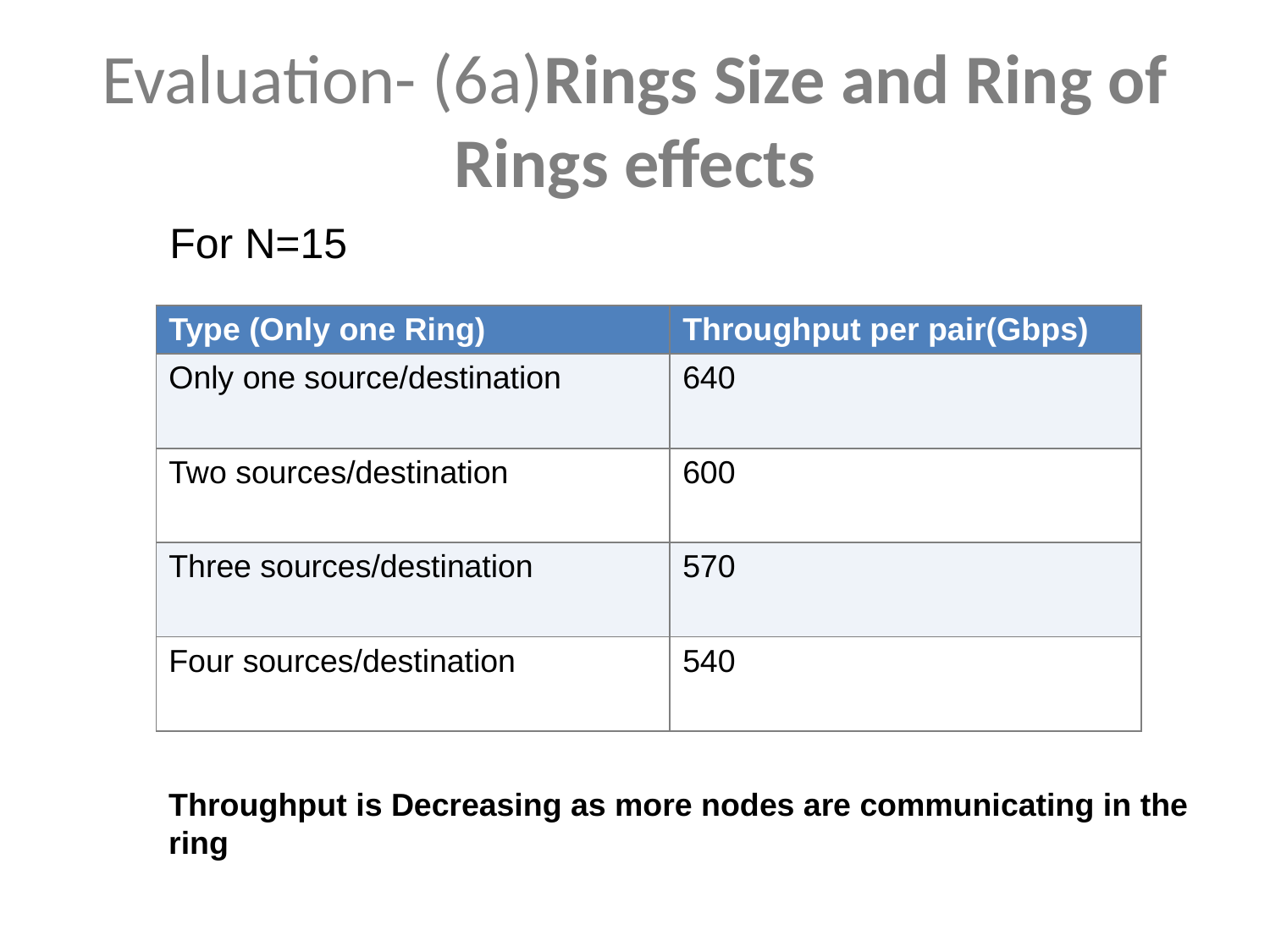

# Evaluation- (6a)Rings Size and Ring of Rings effects
For N=15
| Type (Only one Ring) | Throughput per pair(Gbps) |
| --- | --- |
| Only one source/destination | 640 |
| Two sources/destination | 600 |
| Three sources/destination | 570 |
| Four sources/destination | 540 |
Throughput is Decreasing as more nodes are communicating in the ring